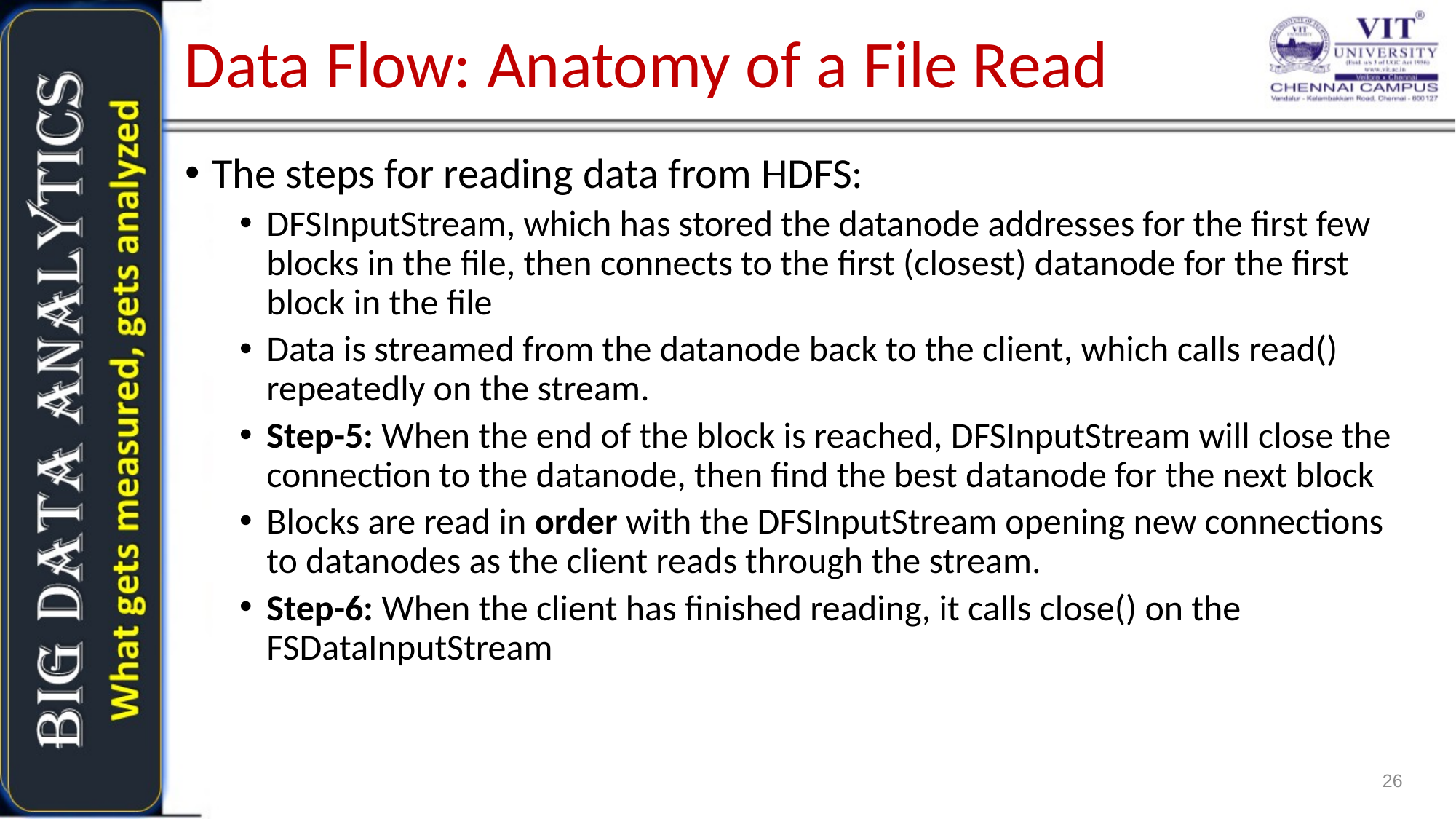

Data Flow: Anatomy of a File Read
The steps for reading data from HDFS:
DFSInputStream, which has stored the datanode addresses for the first few blocks in the file, then connects to the first (closest) datanode for the first block in the file
Data is streamed from the datanode back to the client, which calls read() repeatedly on the stream.
Step-5: When the end of the block is reached, DFSInputStream will close the connection to the datanode, then find the best datanode for the next block
Blocks are read in order with the DFSInputStream opening new connections to datanodes as the client reads through the stream.
Step-6: When the client has finished reading, it calls close() on the FSDataInputStream
26